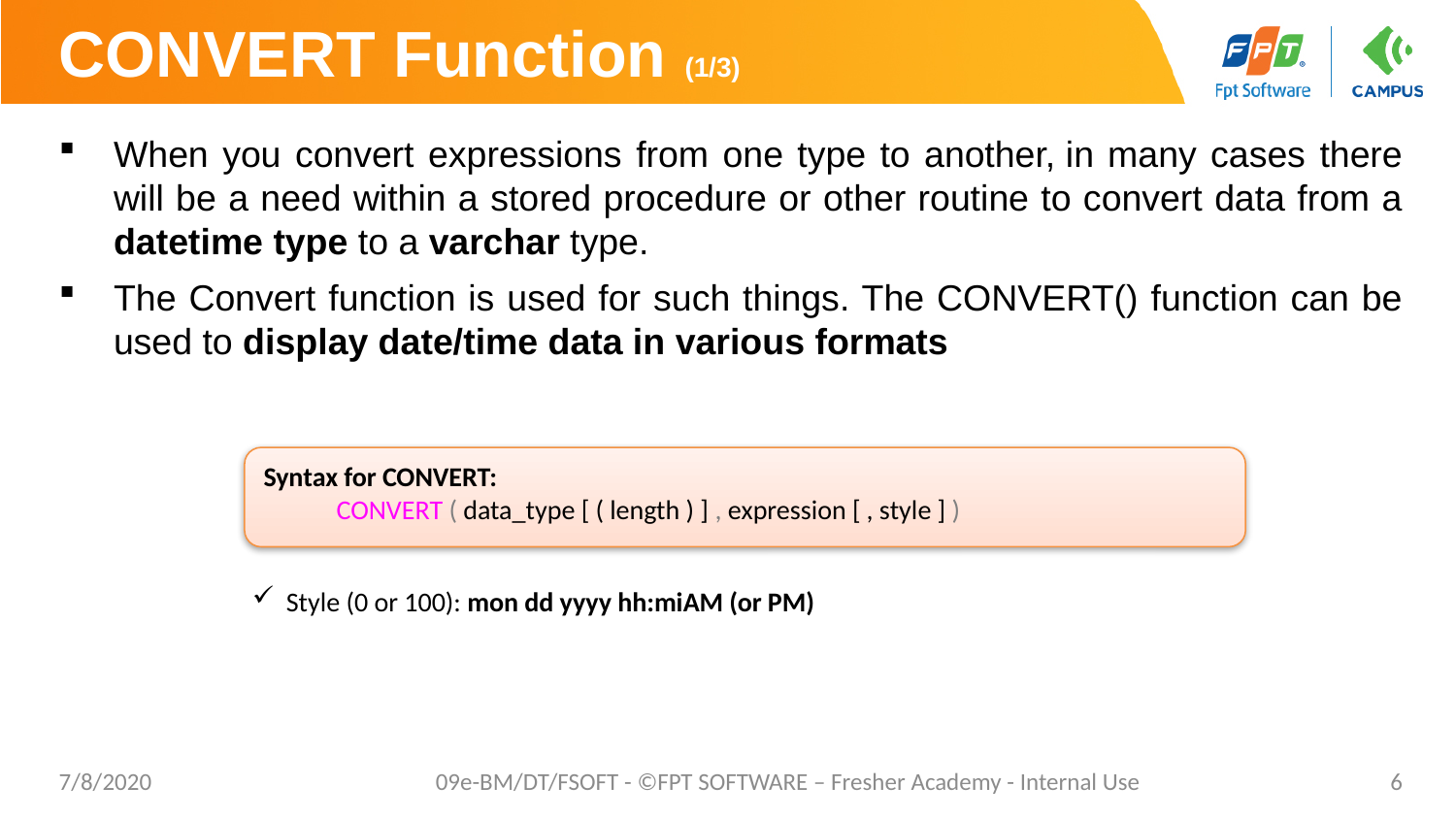

# CONVERT Function (1/3)
When you convert expressions from one type to another, in many cases there will be a need within a stored procedure or other routine to convert data from a datetime type to a varchar type.
The Convert function is used for such things. The CONVERT() function can be used to display date/time data in various formats
Syntax for CONVERT:
CONVERT ( data_type [ ( length ) ] , expression [ , style ] )
Style (0 or 100): mon dd yyyy hh:miAM (or PM)

7/8/2020
09e-BM/DT/FSOFT - ©FPT SOFTWARE – Fresher Academy - Internal Use
6